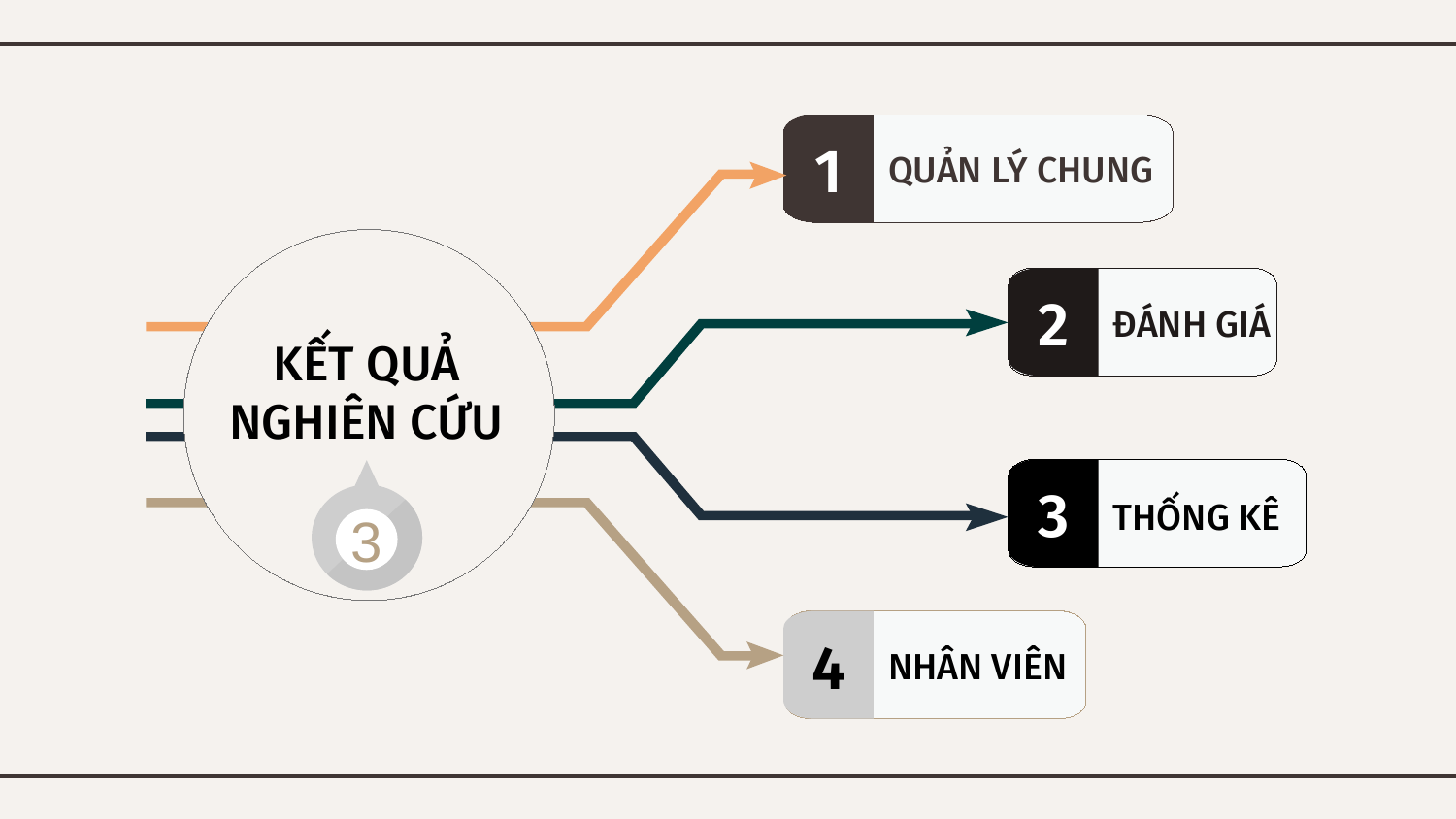

1
QUẢN LÝ CHUNG

2
ĐÁNH GIÁ
KẾT QUẢ NGHIÊN CỨU

3

3
THỐNG KÊ

4

NHÂN VIÊN